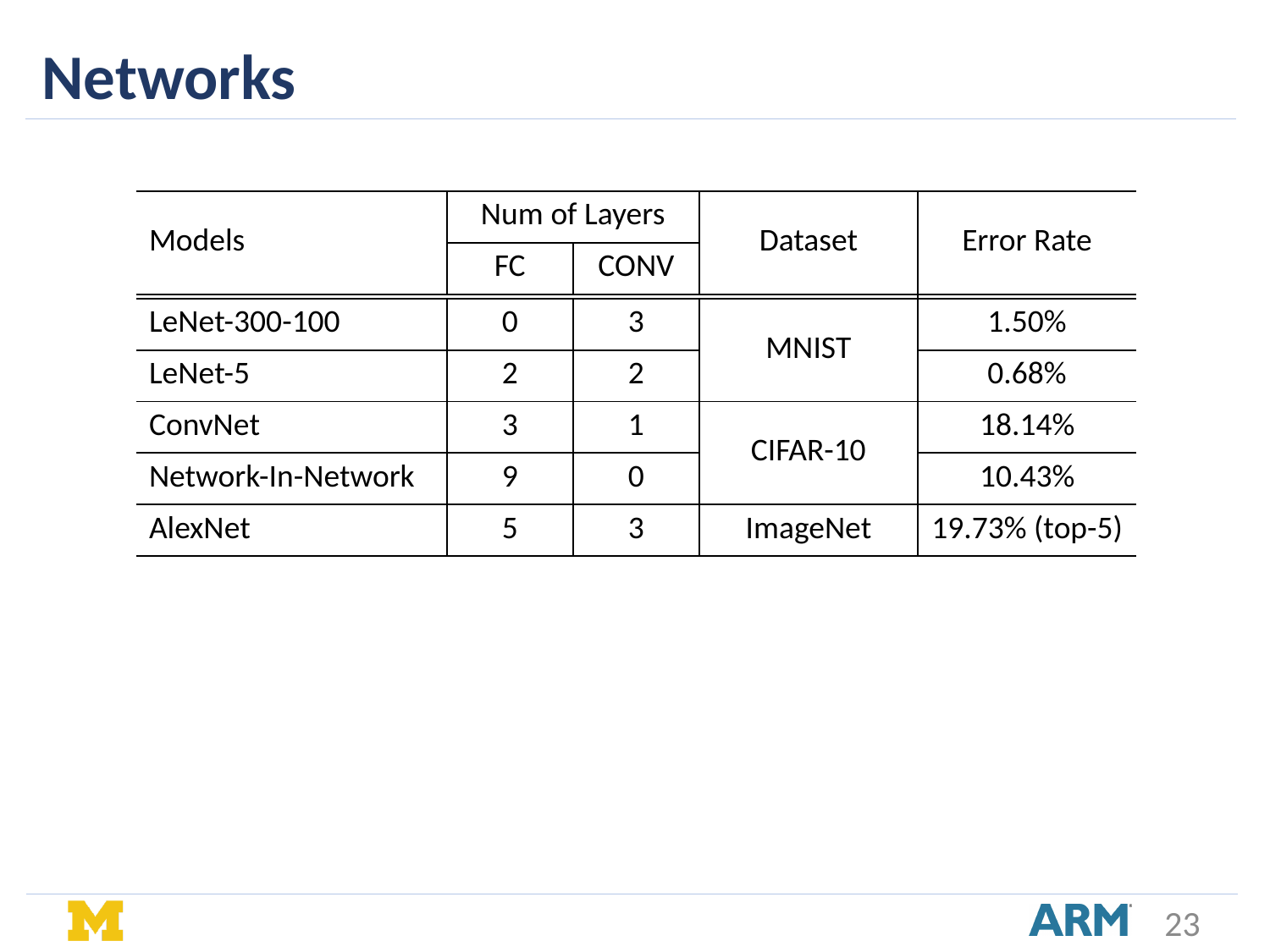

Networks
| Models | Num of Layers |  | Dataset | Error Rate |
| --- | --- | --- | --- | --- |
|  | FC | CONV |  |  |
|  |  |  |  |  |
| LeNet-300-100 | 0 | 3 | MNIST | 1.50% |
| LeNet-5 | 2 | 2 |  | 0.68% |
| ConvNet | 3 | 1 | CIFAR-10 | 18.14% |
| Network-In-Network | 9 | 0 |  | 10.43% |
| AlexNet | 5 | 3 | ImageNet | 19.73% (top-5) |
23